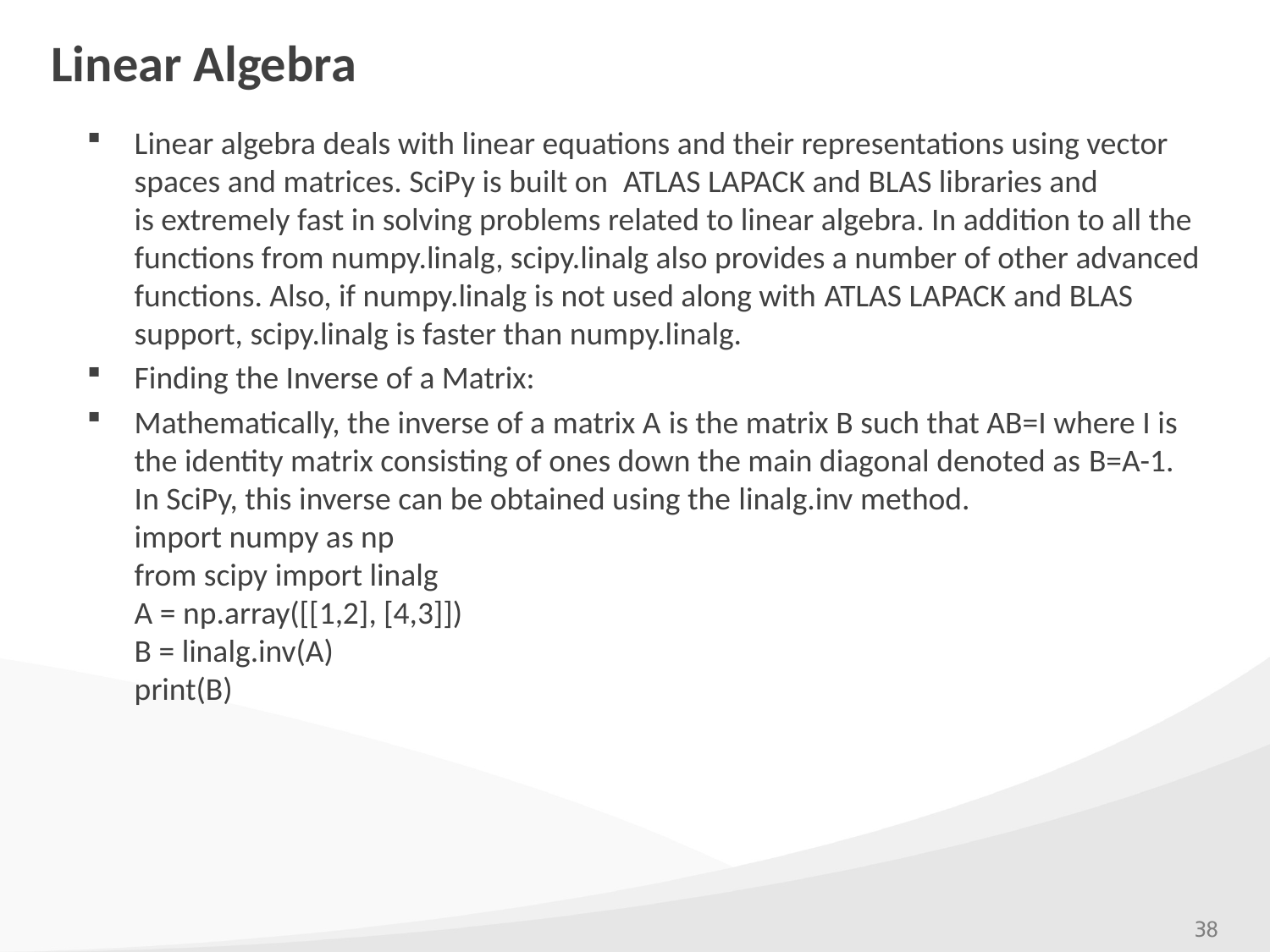

# Linear Algebra
Linear algebra deals with linear equations and their representations using vector spaces and matrices. SciPy is built on  ATLAS LAPACK and BLAS libraries and is extremely fast in solving problems related to linear algebra. In addition to all the functions from numpy.linalg, scipy.linalg also provides a number of other advanced functions. Also, if numpy.linalg is not used along with ATLAS LAPACK and BLAS support, scipy.linalg is faster than numpy.linalg.
Finding the Inverse of a Matrix:
Mathematically, the inverse of a matrix A is the matrix B such that AB=I where I is the identity matrix consisting of ones down the main diagonal denoted as B=A-1. In SciPy, this inverse can be obtained using the linalg.inv method. 
import numpy as np
from scipy import linalg
A = np.array([[1,2], [4,3]])
B = linalg.inv(A)
print(B)